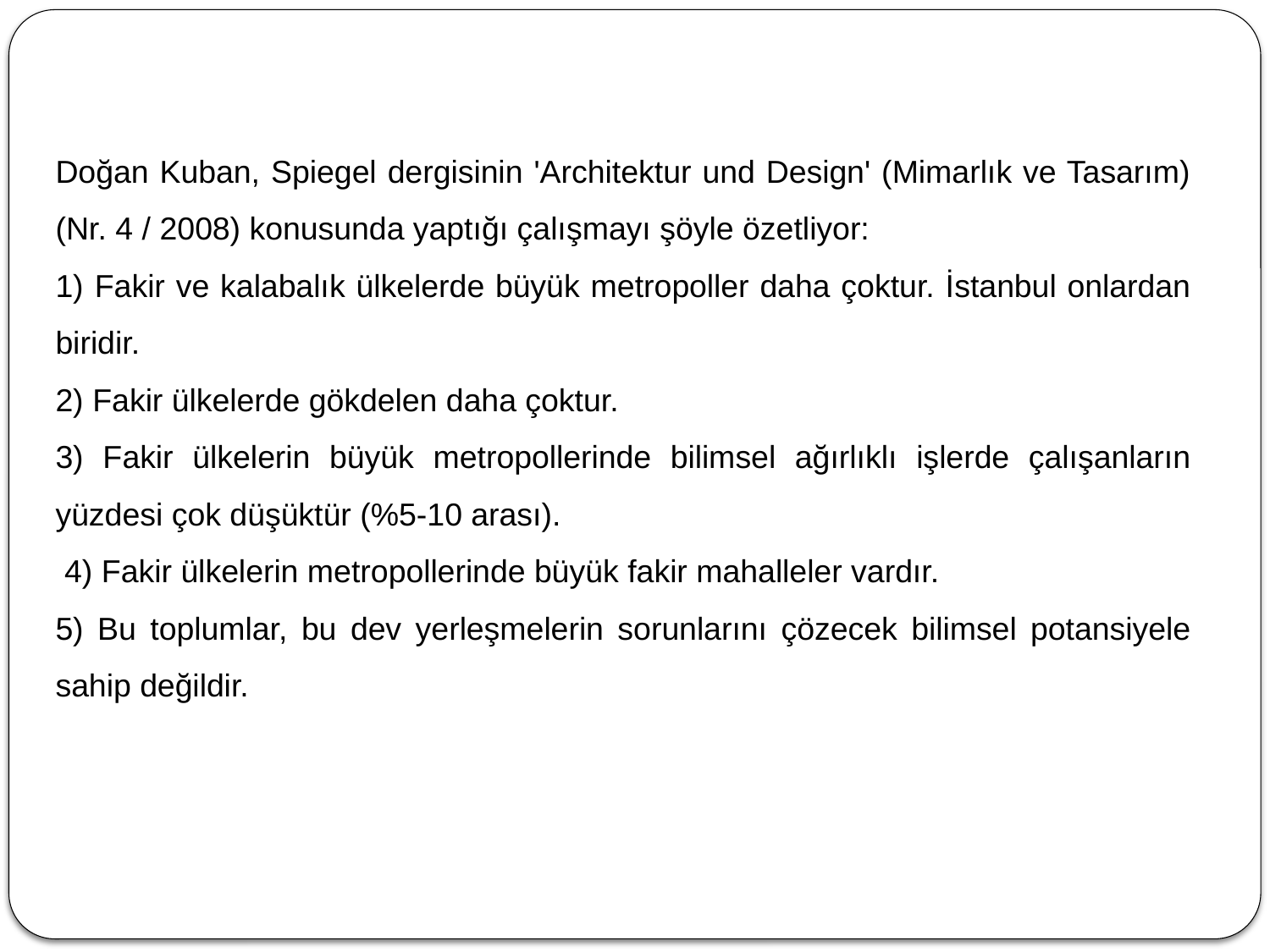

Doğan Kuban, Spiegel dergisinin 'Architektur und Design' (Mimarlık ve Tasarım) (Nr. 4 / 2008) konusunda yaptığı çalışmayı şöyle özetliyor:
1) Fakir ve kalabalık ülkelerde büyük metropoller daha çoktur. İstanbul onlardan biridir.
2) Fakir ülkelerde gökdelen daha çoktur.
3) Fakir ülkelerin büyük metropollerinde bilimsel ağırlıklı işlerde çalışanların yüzdesi çok düşüktür (%5-10 arası).
 4) Fakir ülkelerin metropollerinde büyük fakir mahalleler vardır.
5) Bu toplumlar, bu dev yerleşmelerin sorunlarını çözecek bilimsel potansiyele sahip değildir.